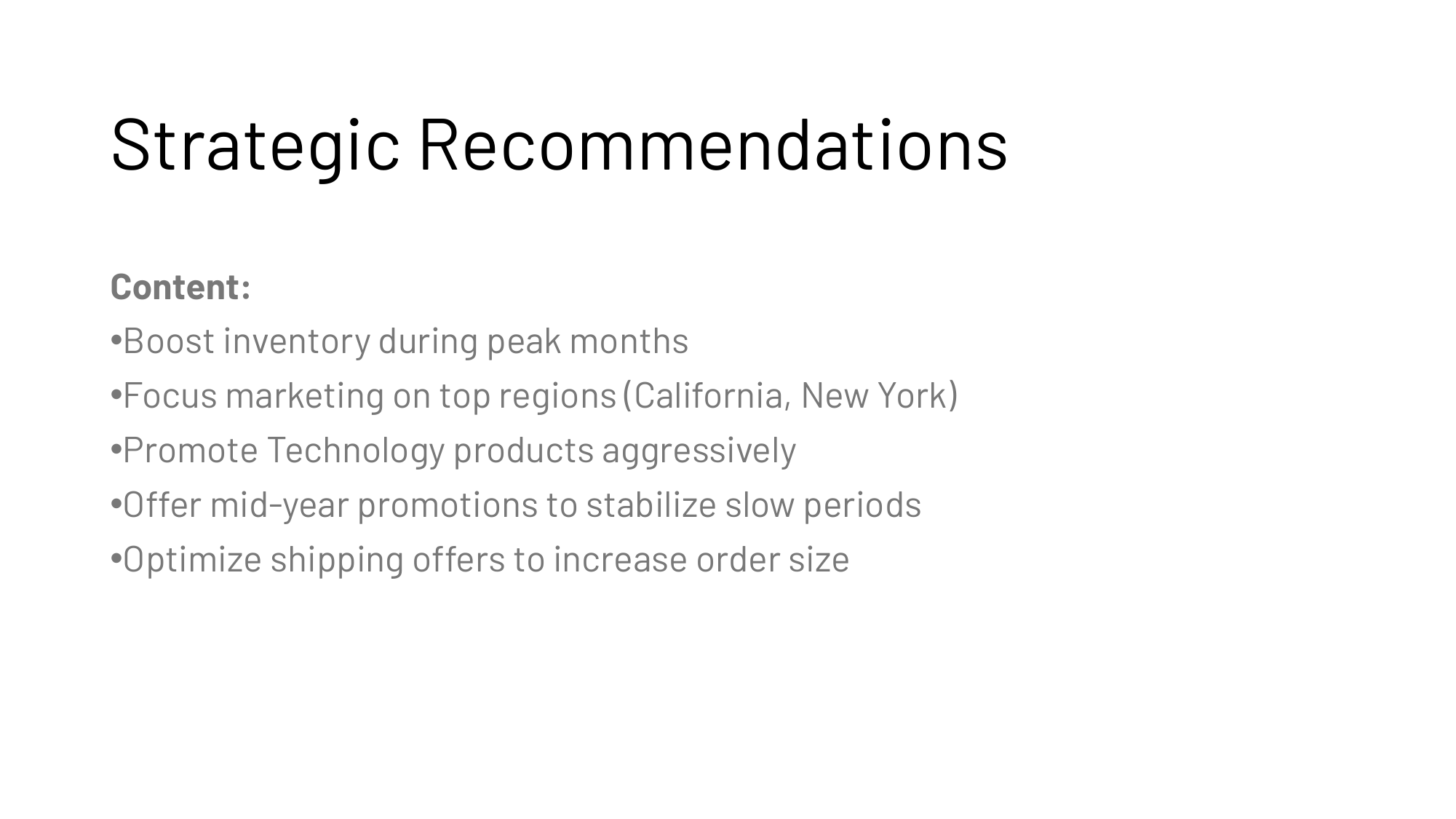

# Strategic Recommendations
Content:
Boost inventory during peak months
Focus marketing on top regions (California, New York)
Promote Technology products aggressively
Offer mid-year promotions to stabilize slow periods
Optimize shipping offers to increase order size